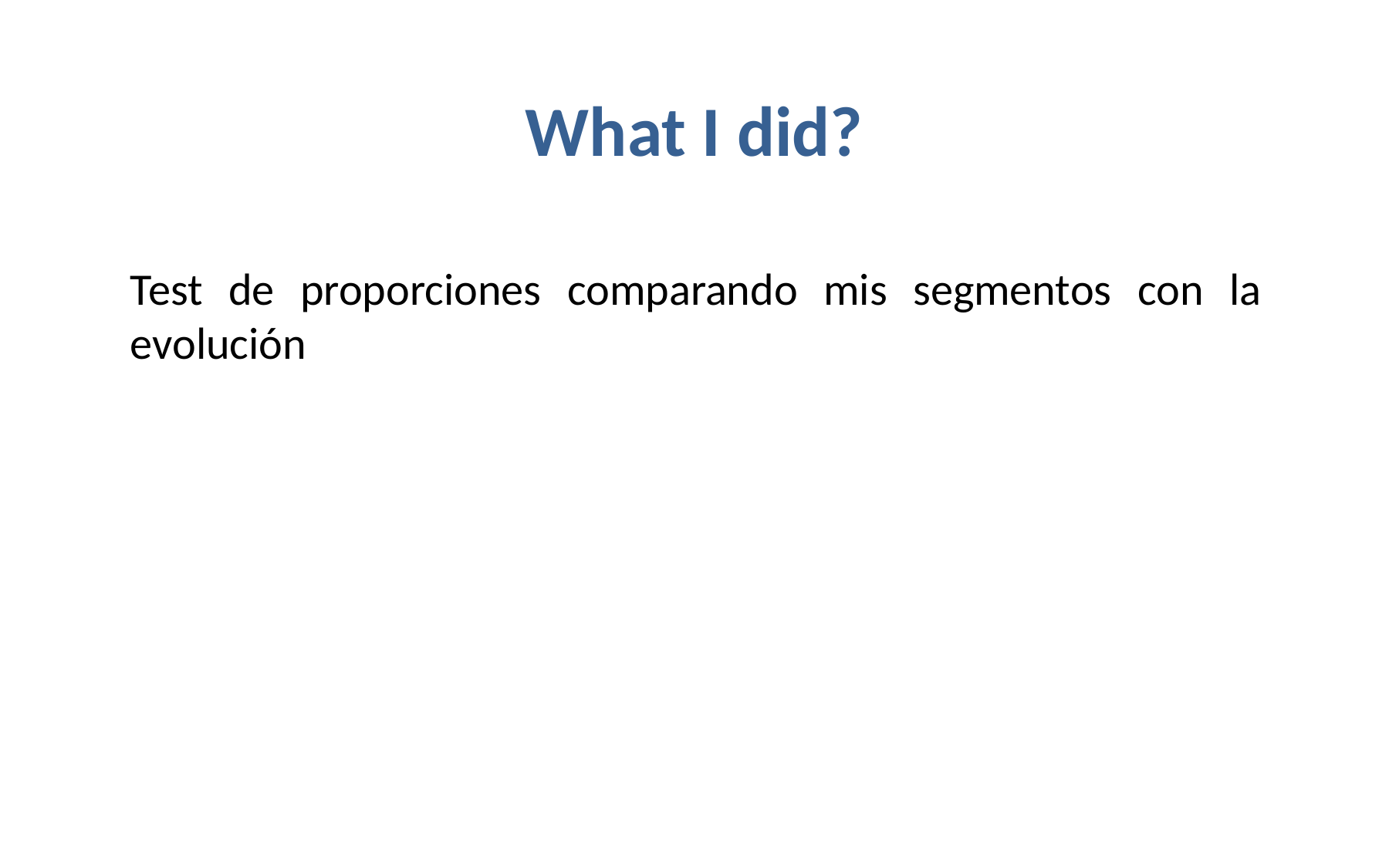

# What I did?

Test de proporciones comparando mis segmentos con la evolución